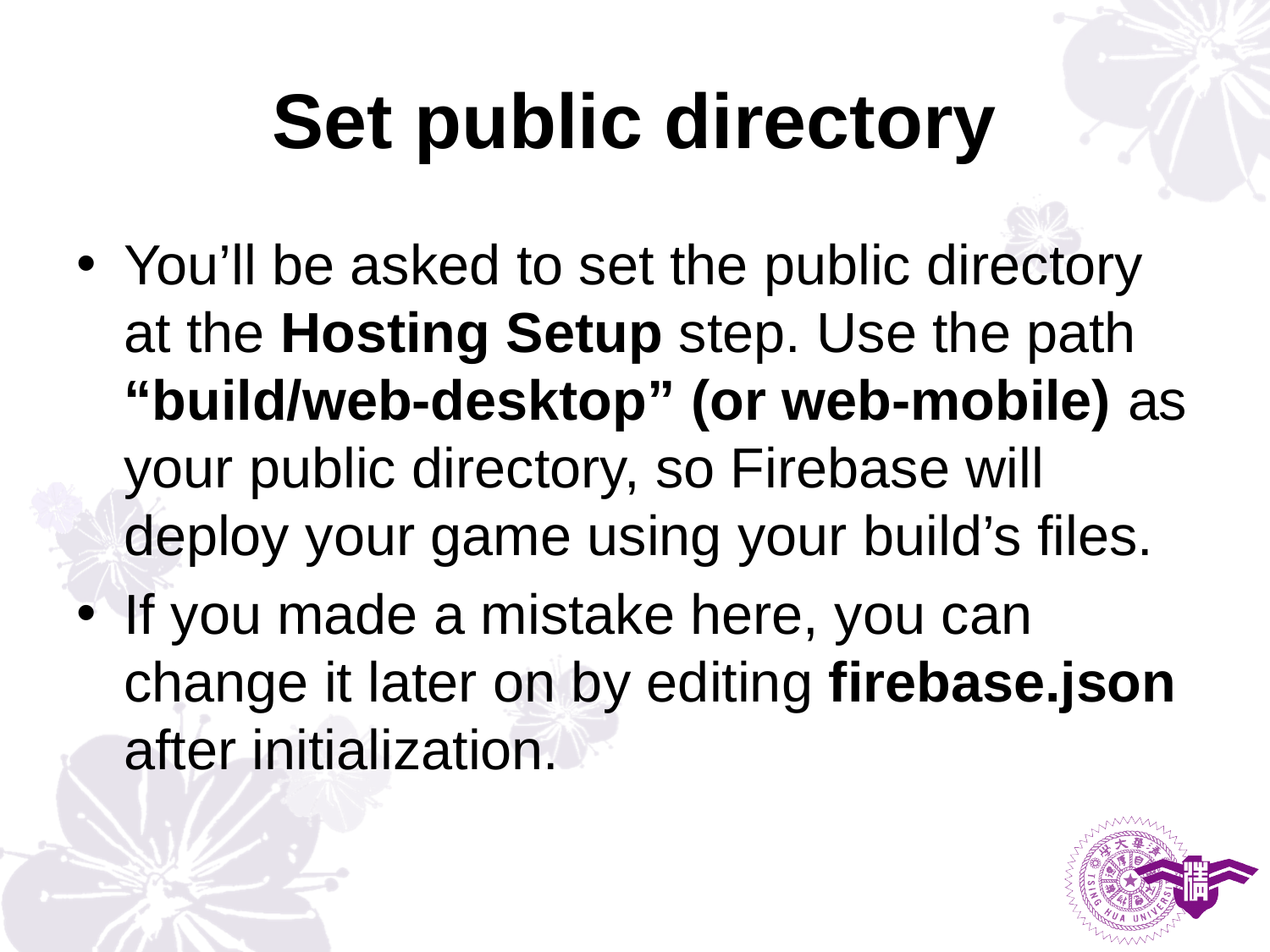

# Set public directory
You’ll be asked to set the public directory at the Hosting Setup step. Use the path “build/web-desktop” (or web-mobile) as your public directory, so Firebase will deploy your game using your build’s files.
If you made a mistake here, you can change it later on by editing firebase.json after initialization.